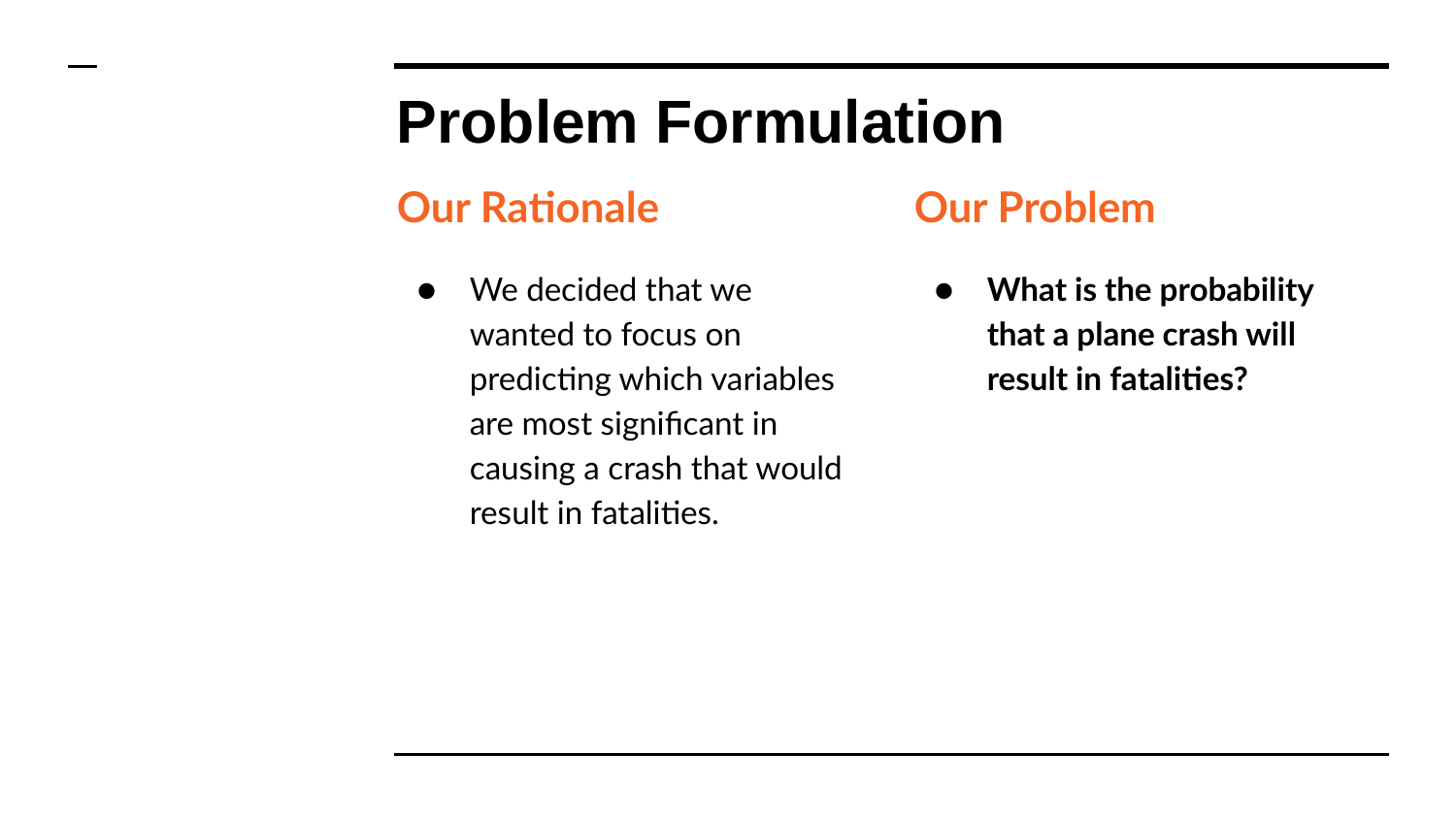

# Problem Formulation
Our Rationale
We decided that we wanted to focus on predicting which variables are most significant in causing a crash that would result in fatalities.
Our Problem
What is the probability that a plane crash will result in fatalities?